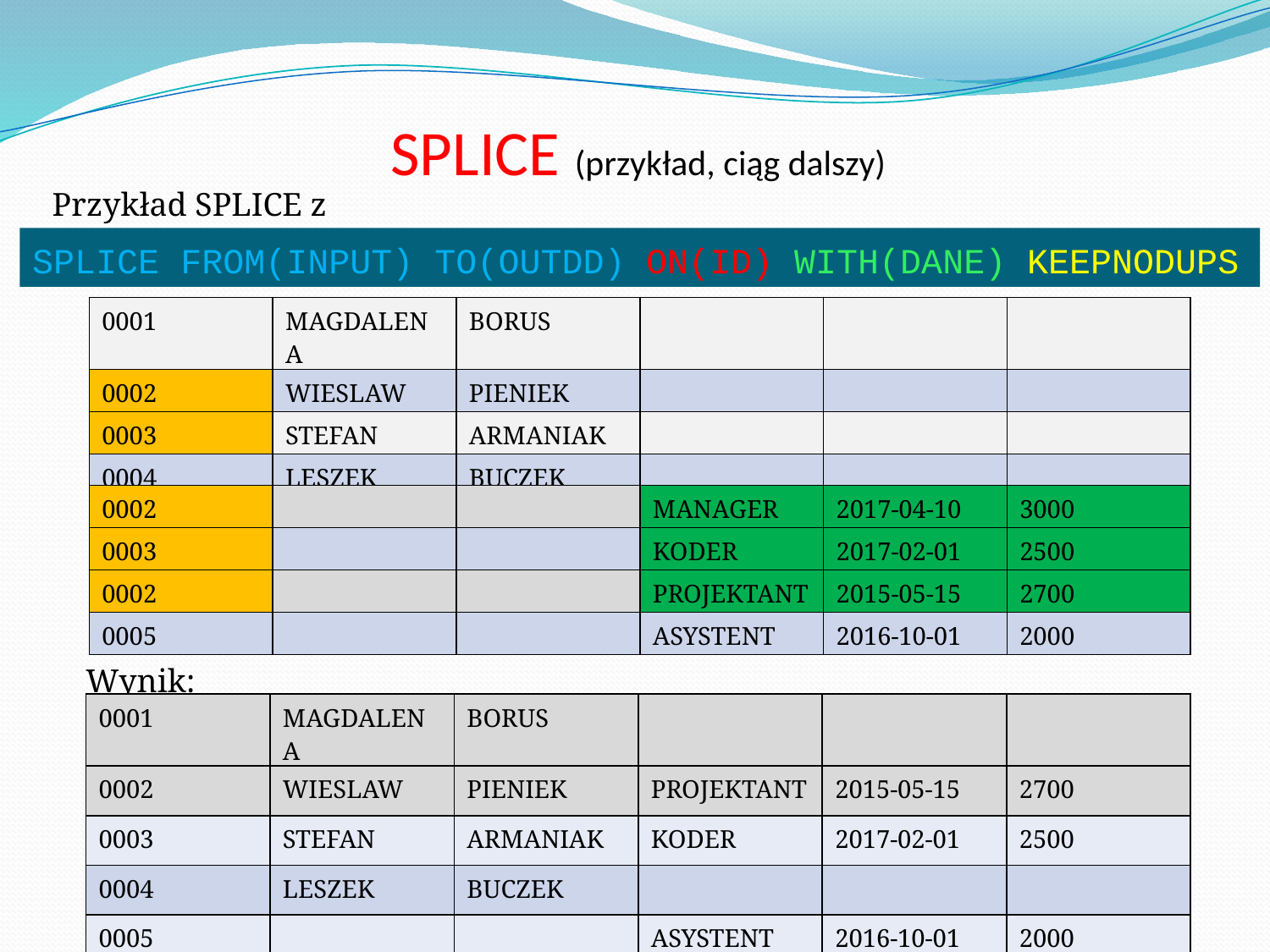

# SPLICE (przykład, ciąg dalszy)
Przykład SPLICE z KEEPNODUPS:
SPLICE FROM(INPUT) TO(OUTDD) ON(ID) WITH(DANE) KEEPNODUPS
| 0001 | MAGDALENA | BORUS |  |  |  |
| --- | --- | --- | --- | --- | --- |
| 0002 | WIESLAW | PIENIEK |  |  |  |
| 0003 | STEFAN | ARMANIAK |  |  |  |
| 0004 | LESZEK | BUCZEK |  |  |  |

| 0002 |  |  | MANAGER | 2017-04-10 | 3000 |
| --- | --- | --- | --- | --- | --- |
| 0003 |  |  | KODER | 2017-02-01 | 2500 |
| 0002 |  |  | PROJEKTANT | 2015-05-15 | 2700 |
| 0005 |  |  | ASYSTENT | 2016-10-01 | 2000 |
Wynik:
| 0001 | MAGDALENA | BORUS |  |  |  |
| --- | --- | --- | --- | --- | --- |
| 0002 | WIESLAW | PIENIEK | PROJEKTANT | 2015-05-15 | 2700 |
| 0003 | STEFAN | ARMANIAK | KODER | 2017-02-01 | 2500 |
| 0004 | LESZEK | BUCZEK |  |  |  |
| 0005 |  |  | ASYSTENT | 2016-10-01 | 2000 |